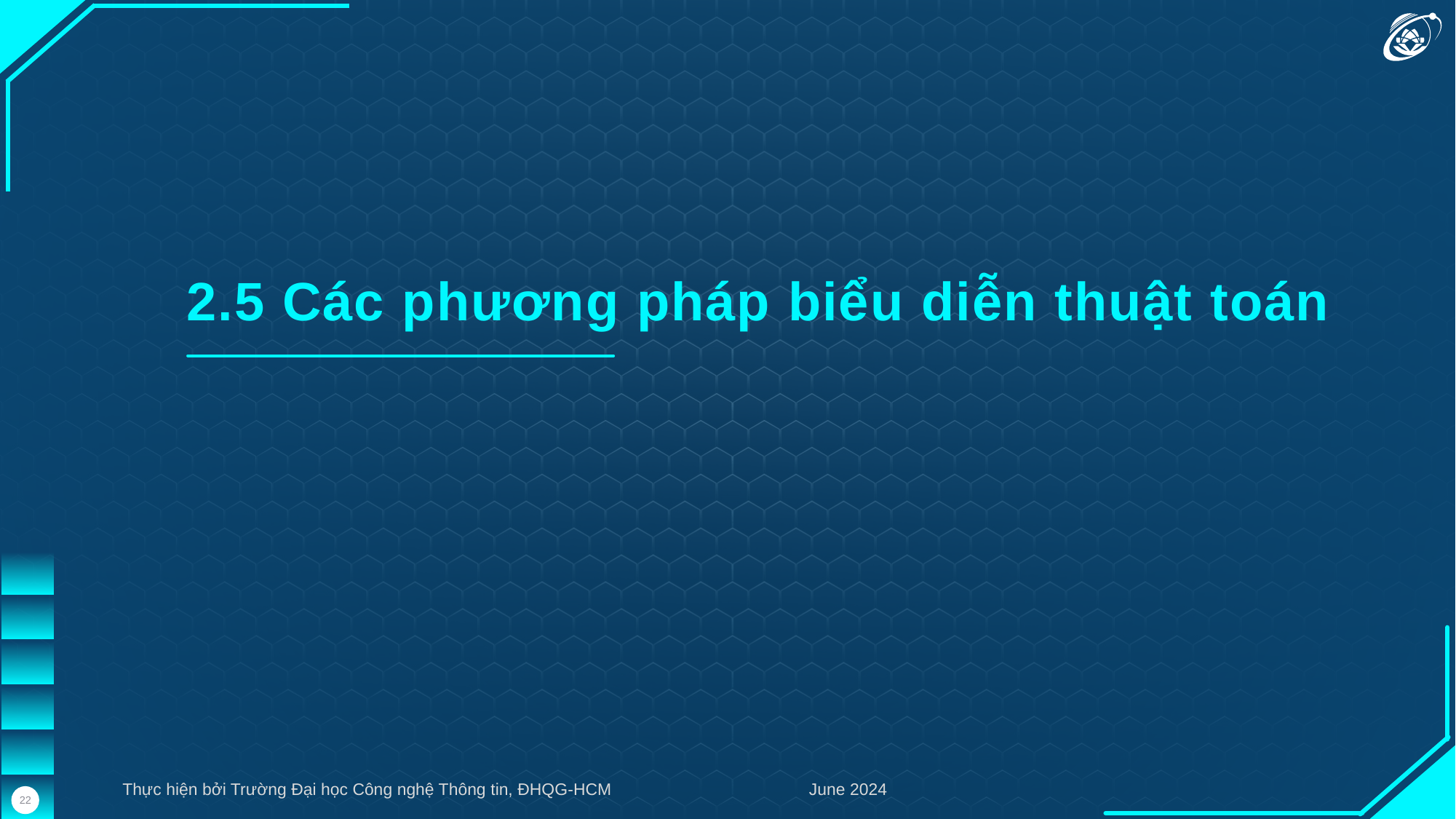

2.5 Các phương pháp biểu diễn thuật toán

Thực hiện bởi Trường Đại học Công nghệ Thông tin, ĐHQG-HCM
June 2024
22